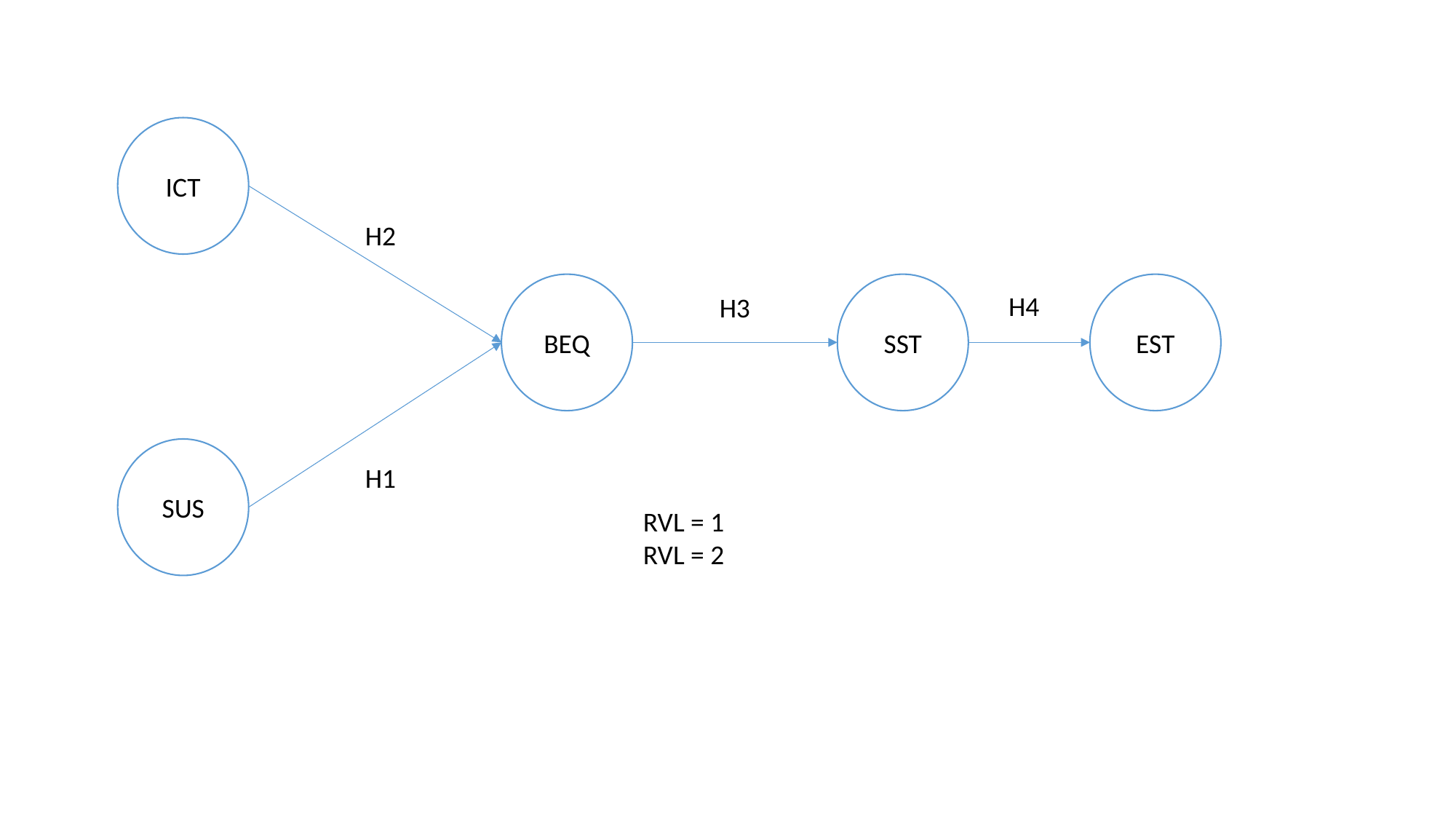

ICT
H2
BEQ
SST
EST
H4
H3
SUS
H1
RVL = 1
RVL = 2